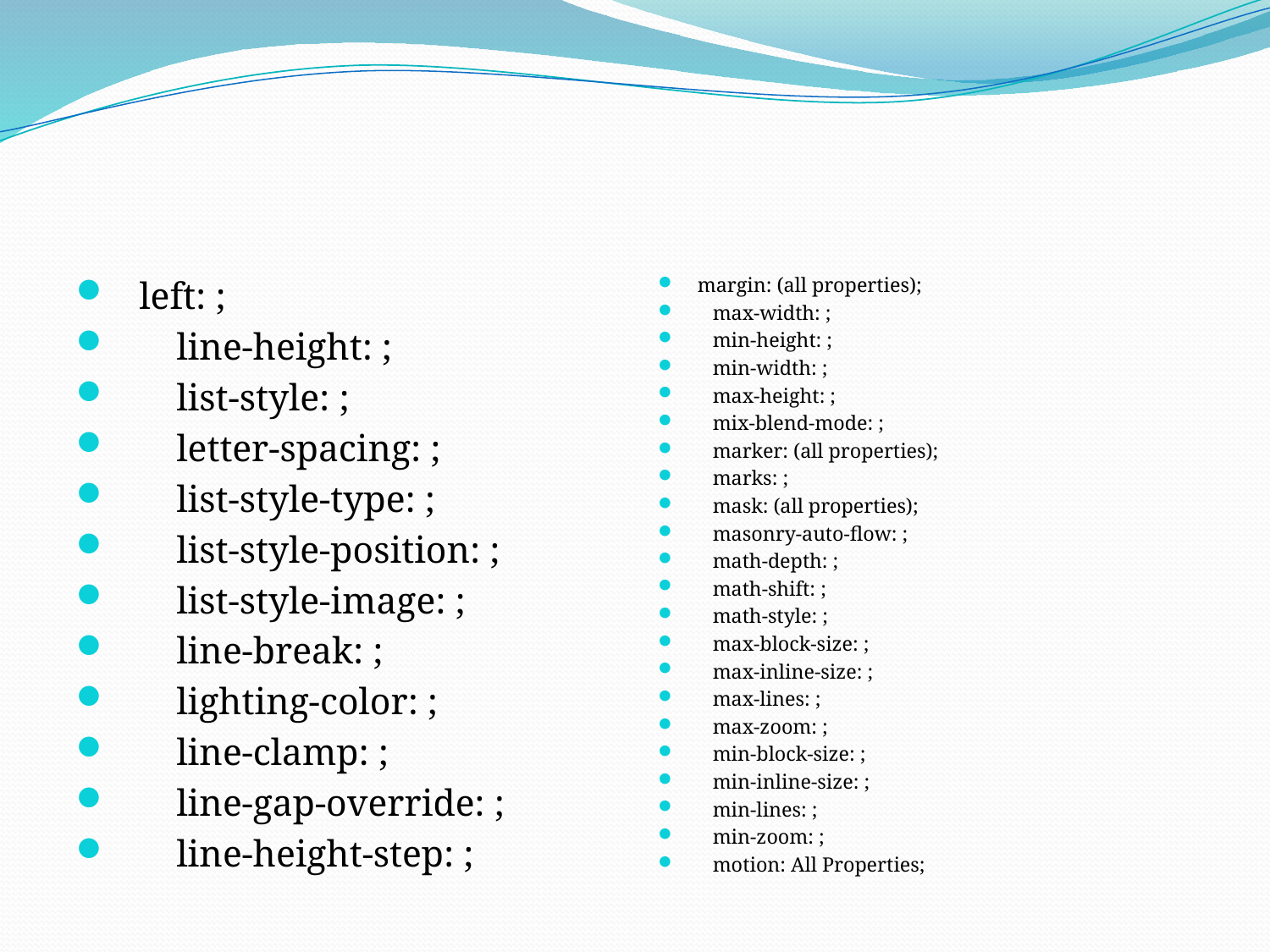

#
left: ;
    line-height: ;
    list-style: ;
    letter-spacing: ;
    list-style-type: ;
    list-style-position: ;
    list-style-image: ;
    line-break: ;
    lighting-color: ;
    line-clamp: ;
    line-gap-override: ;
    line-height-step: ;

 margin: (all properties);
    max-width: ;
    min-height: ;
    min-width: ;
    max-height: ;
    mix-blend-mode: ;
    marker: (all properties);
    marks: ;
    mask: (all properties);
    masonry-auto-flow: ;
    math-depth: ;
    math-shift: ;
    math-style: ;
    max-block-size: ;
    max-inline-size: ;
    max-lines: ;
    max-zoom: ;
    min-block-size: ;
    min-inline-size: ;
    min-lines: ;
    min-zoom: ;
    motion: All Properties;